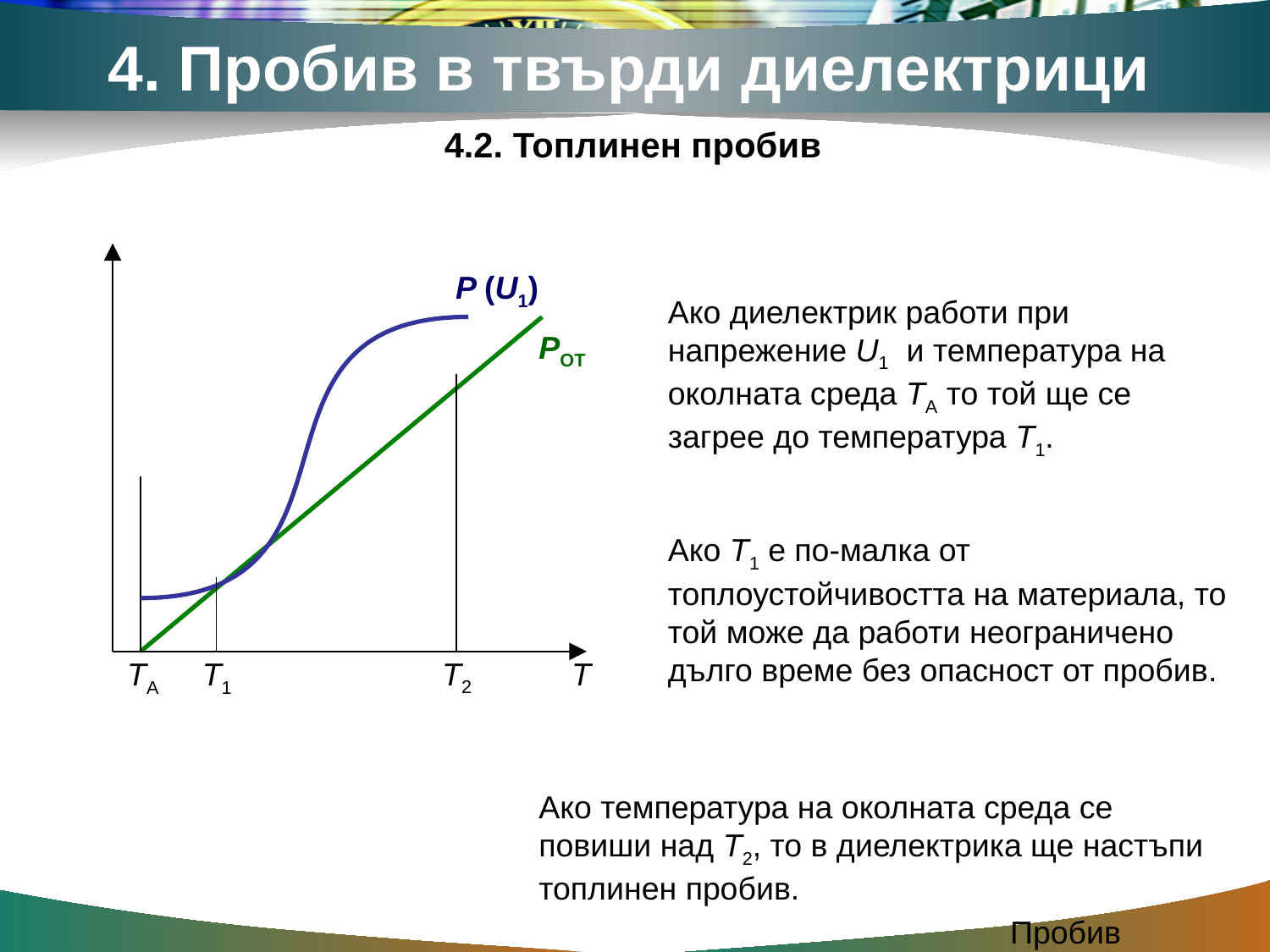

4. Пробив в твърди диелектрици
4.2. Топлинен пробив
TА
T
P (U1)
T2
T1
Ако диелектрик работи при напрежение U1  и температура на околната среда TA то той ще се загрее до температура T1.
PОТ
Ако T1 е по-малка от топлоустойчивостта на материала, то той може да работи неограничено дълго време без опасност от пробив.
Ако температура на околната среда се повиши над T2, то в диелектрика ще настъпи топлинен пробив.
Пробив